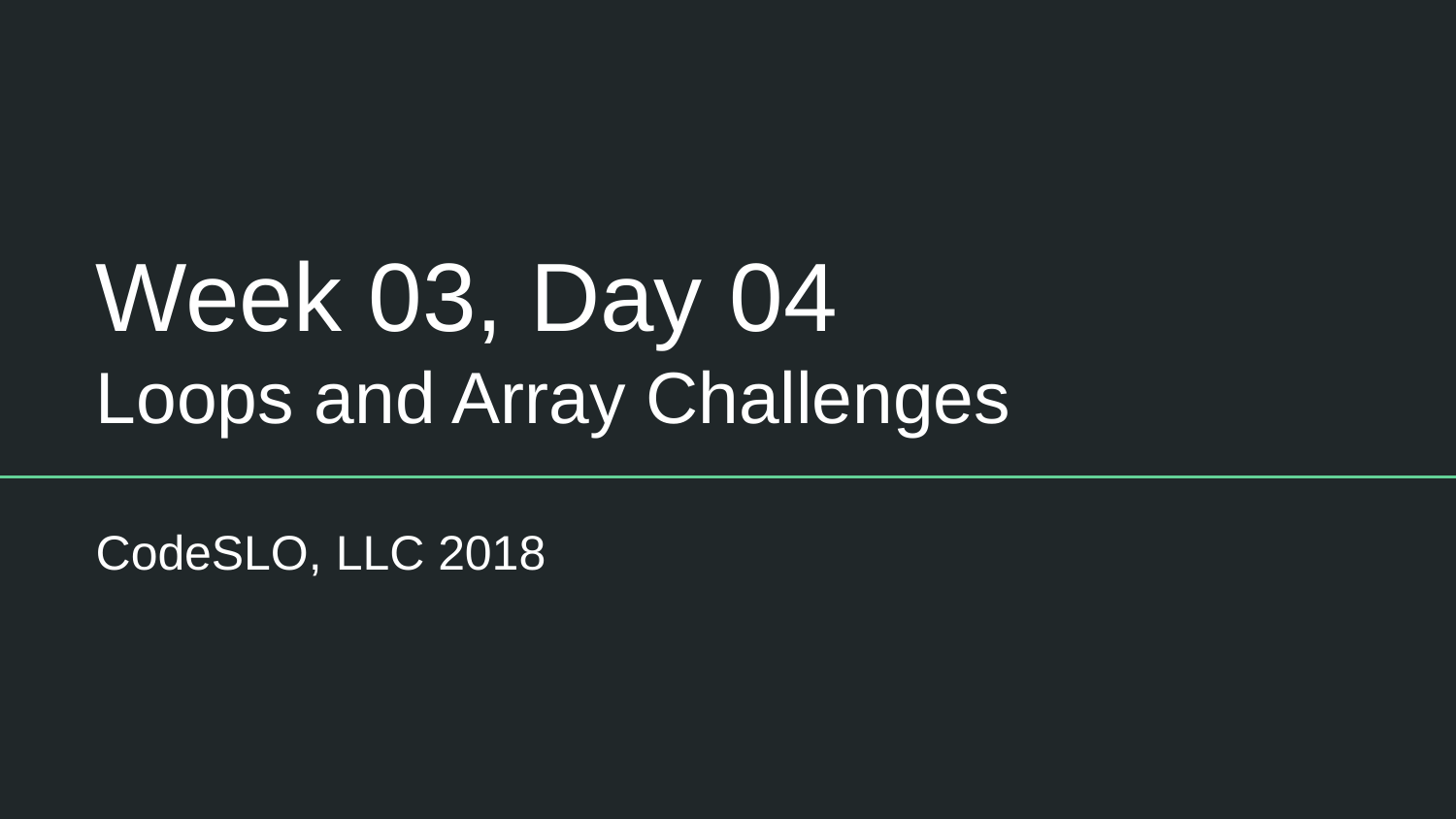

# Week 03, Day 04
Loops and Array Challenges
CodeSLO, LLC 2018